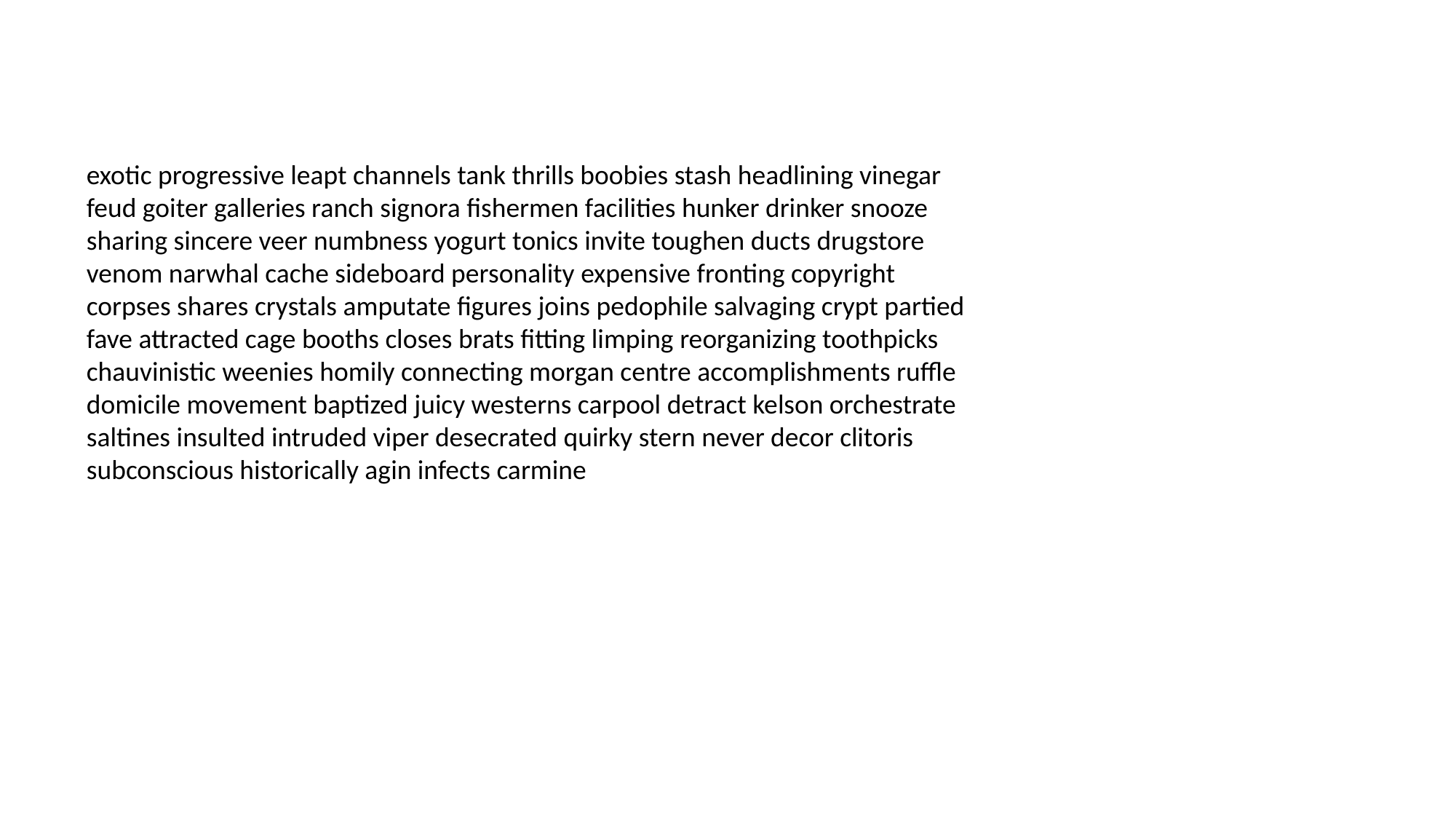

#
exotic progressive leapt channels tank thrills boobies stash headlining vinegar feud goiter galleries ranch signora fishermen facilities hunker drinker snooze sharing sincere veer numbness yogurt tonics invite toughen ducts drugstore venom narwhal cache sideboard personality expensive fronting copyright corpses shares crystals amputate figures joins pedophile salvaging crypt partied fave attracted cage booths closes brats fitting limping reorganizing toothpicks chauvinistic weenies homily connecting morgan centre accomplishments ruffle domicile movement baptized juicy westerns carpool detract kelson orchestrate saltines insulted intruded viper desecrated quirky stern never decor clitoris subconscious historically agin infects carmine